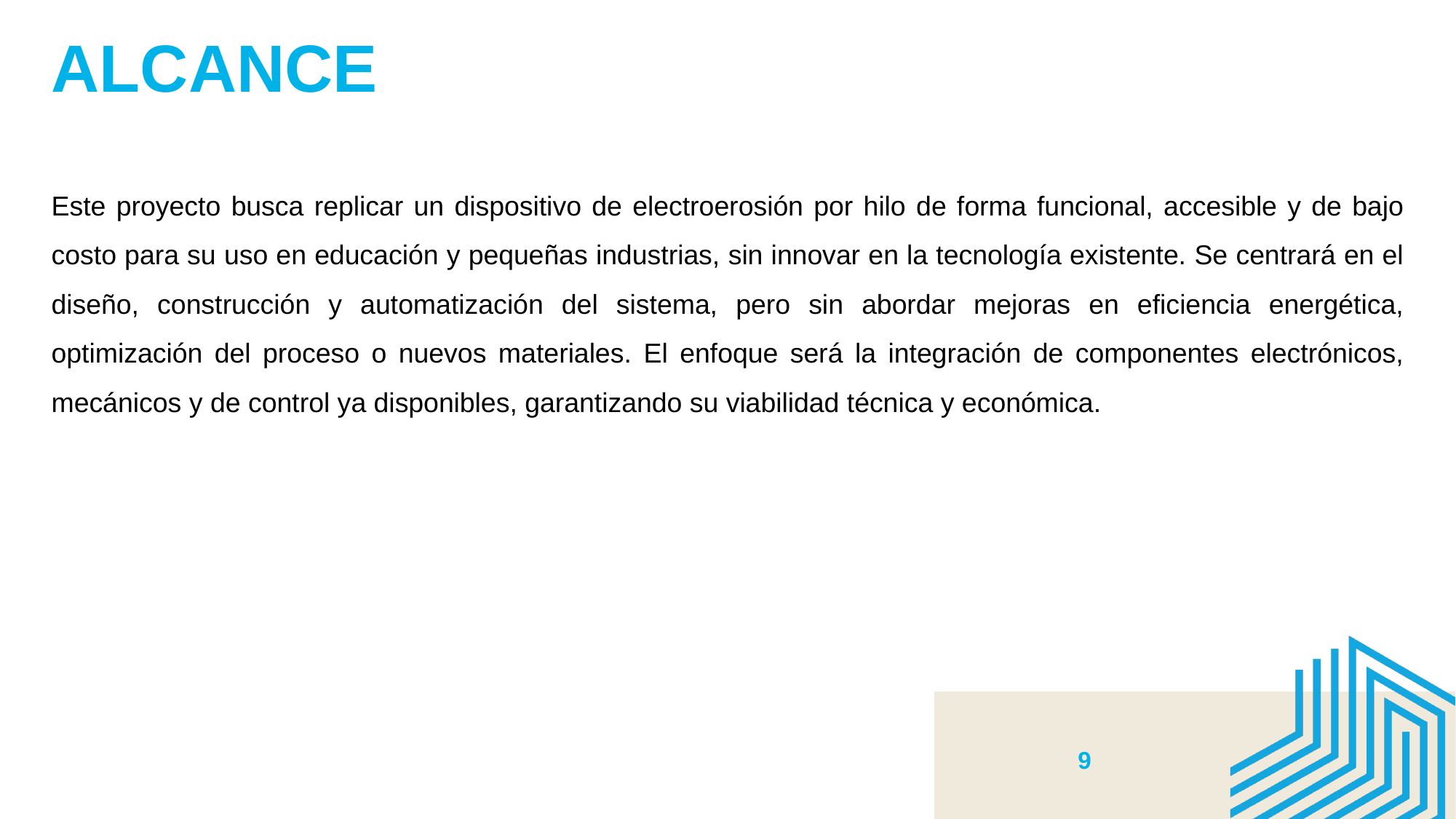

# ALCANCE
Este proyecto busca replicar un dispositivo de electroerosión por hilo de forma funcional, accesible y de bajo costo para su uso en educación y pequeñas industrias, sin innovar en la tecnología existente. Se centrará en el diseño, construcción y automatización del sistema, pero sin abordar mejoras en eficiencia energética, optimización del proceso o nuevos materiales. El enfoque será la integración de componentes electrónicos, mecánicos y de control ya disponibles, garantizando su viabilidad técnica y económica.
9